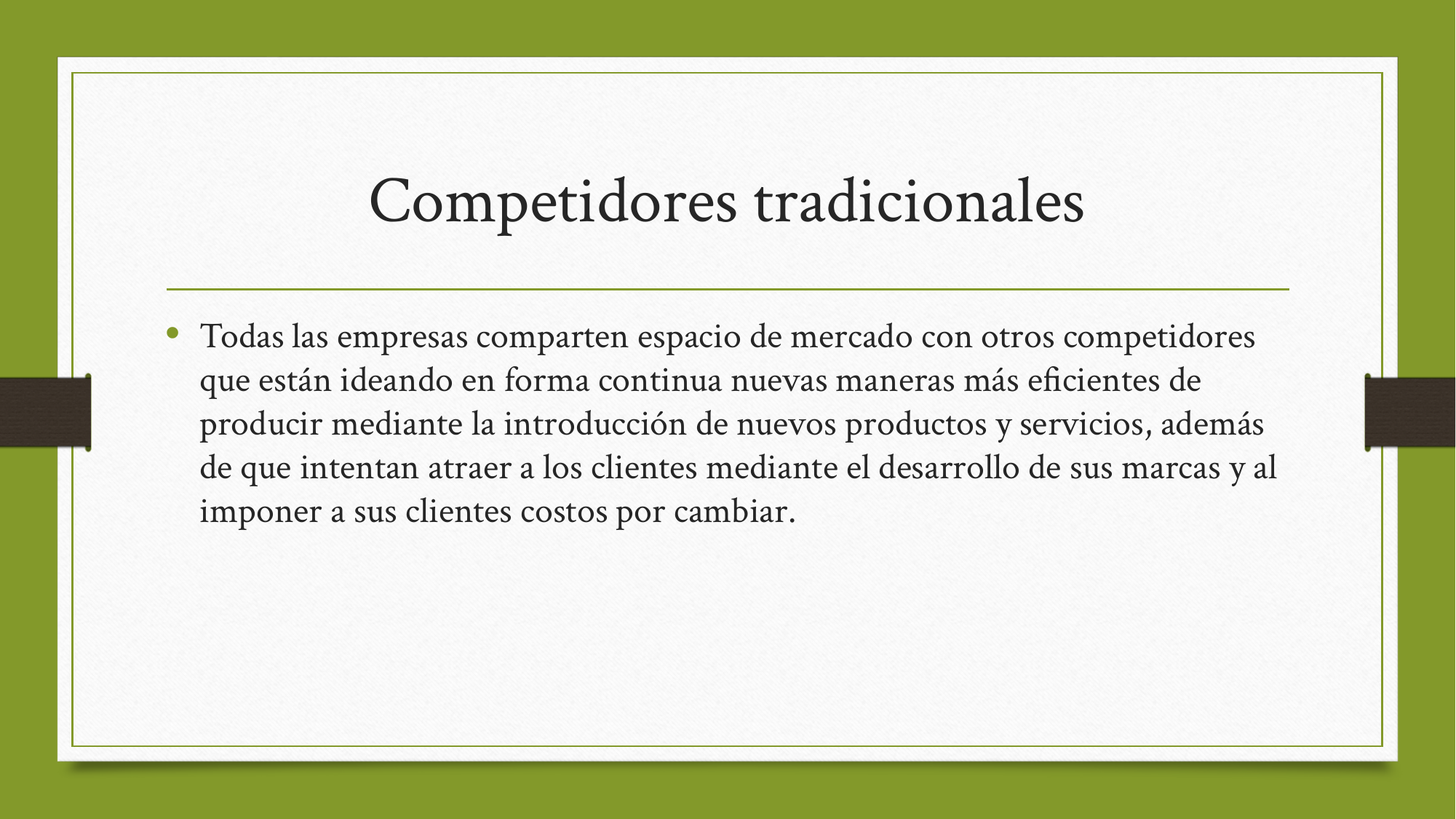

# Competidores tradicionales
Todas las empresas comparten espacio de mercado con otros competidores que están ideando en forma continua nuevas maneras más eficientes de producir mediante la introducción de nuevos productos y servicios, además de que intentan atraer a los clientes mediante el desarrollo de sus marcas y al imponer a sus clientes costos por cambiar.